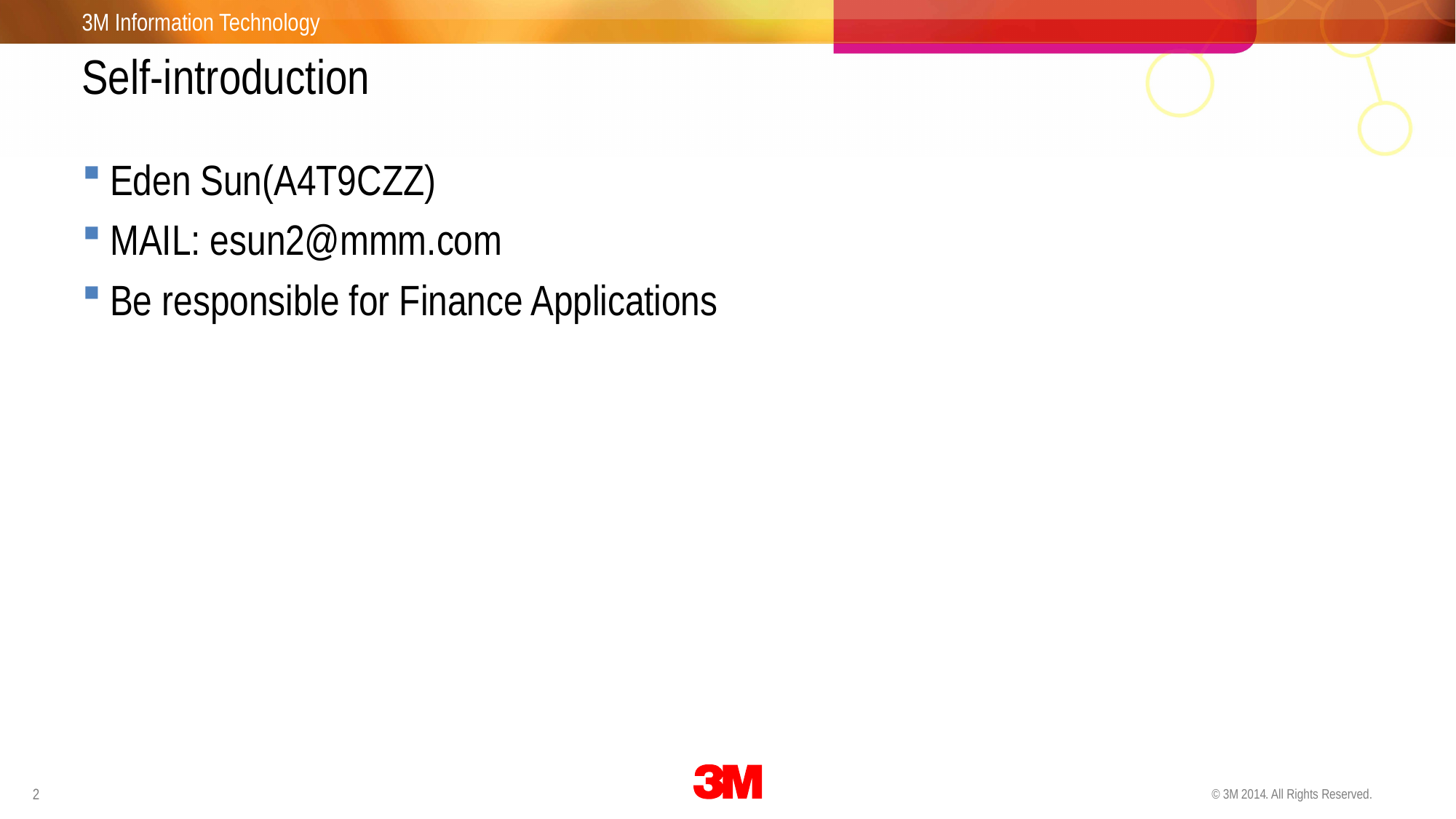

# Self-introduction
Eden Sun(A4T9CZZ)
MAIL: esun2@mmm.com
Be responsible for Finance Applications